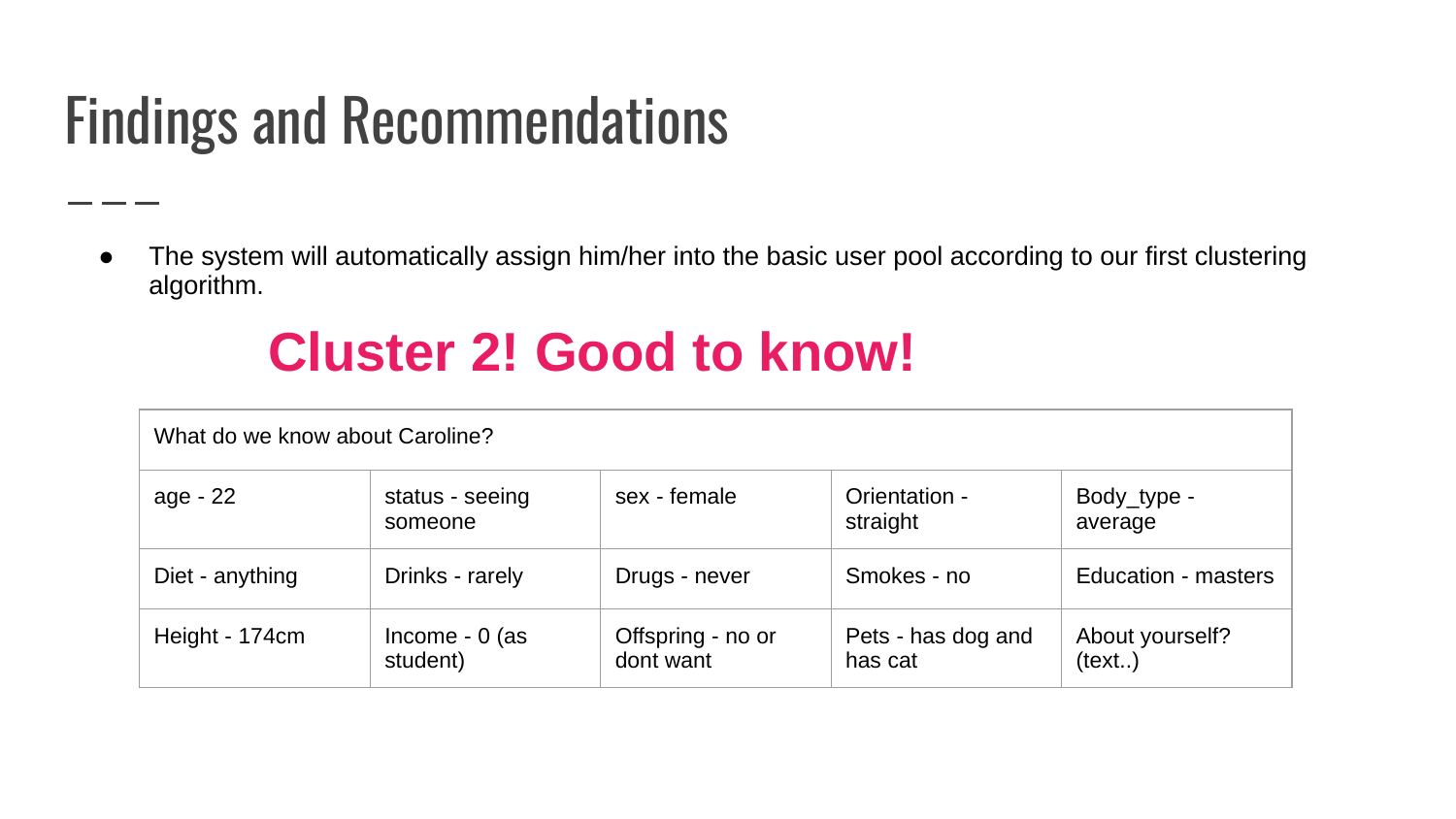

# Findings and Recommendations
The system will automatically assign him/her into the basic user pool according to our first clustering algorithm.
Cluster 2! Good to know!
| What do we know about Caroline? |  |  |  |  |
| --- | --- | --- | --- | --- |
| age - 22 | status - seeing someone | sex - female | Orientation - straight | Body\_type - average |
| Diet - anything | Drinks - rarely | Drugs - never | Smokes - no | Education - masters |
| Height - 174cm | Income - 0 (as student) | Offspring - no or dont want | Pets - has dog and has cat | About yourself? (text..) |